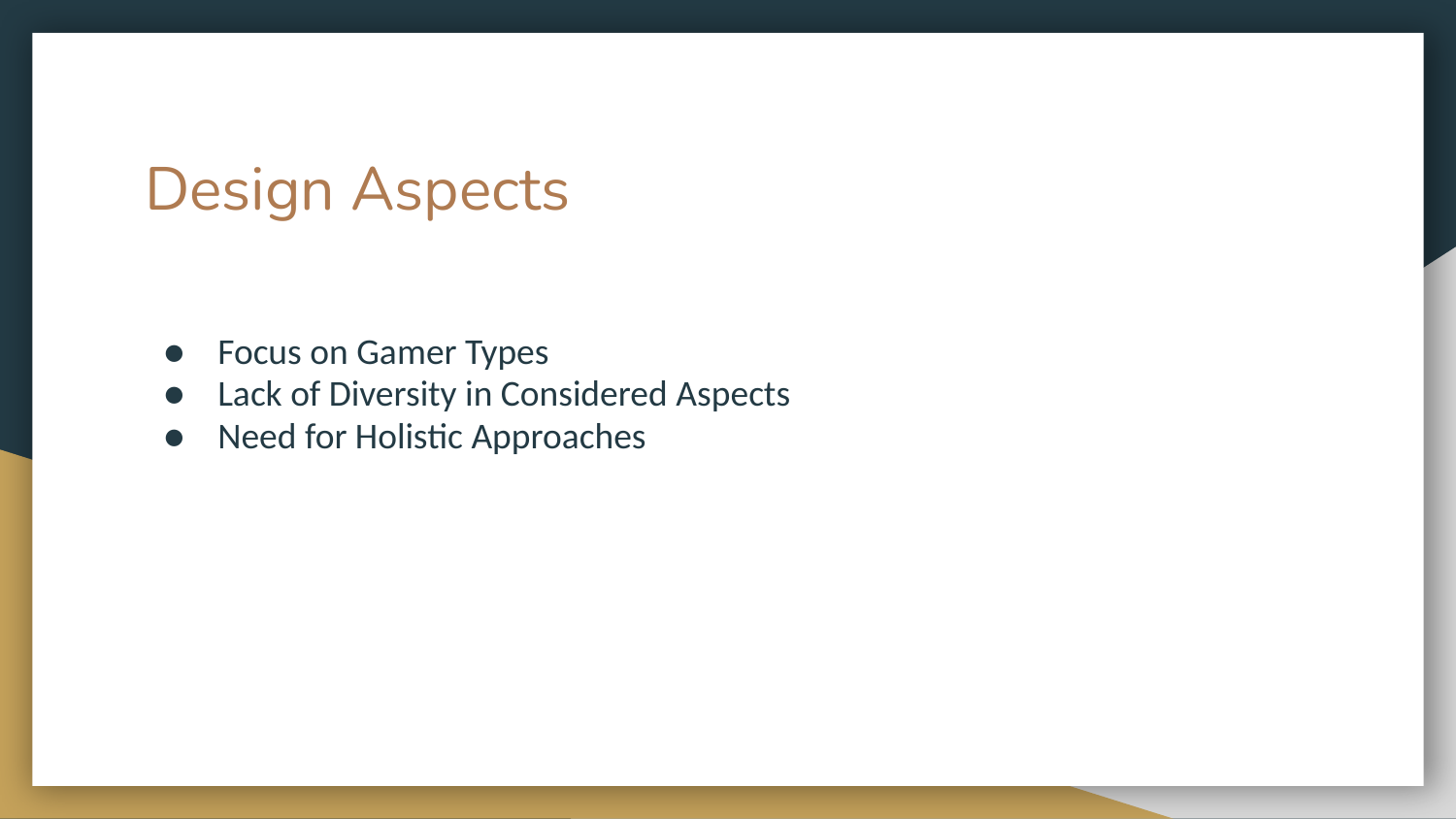

# Design Aspects
Focus on Gamer Types
Lack of Diversity in Considered Aspects
Need for Holistic Approaches